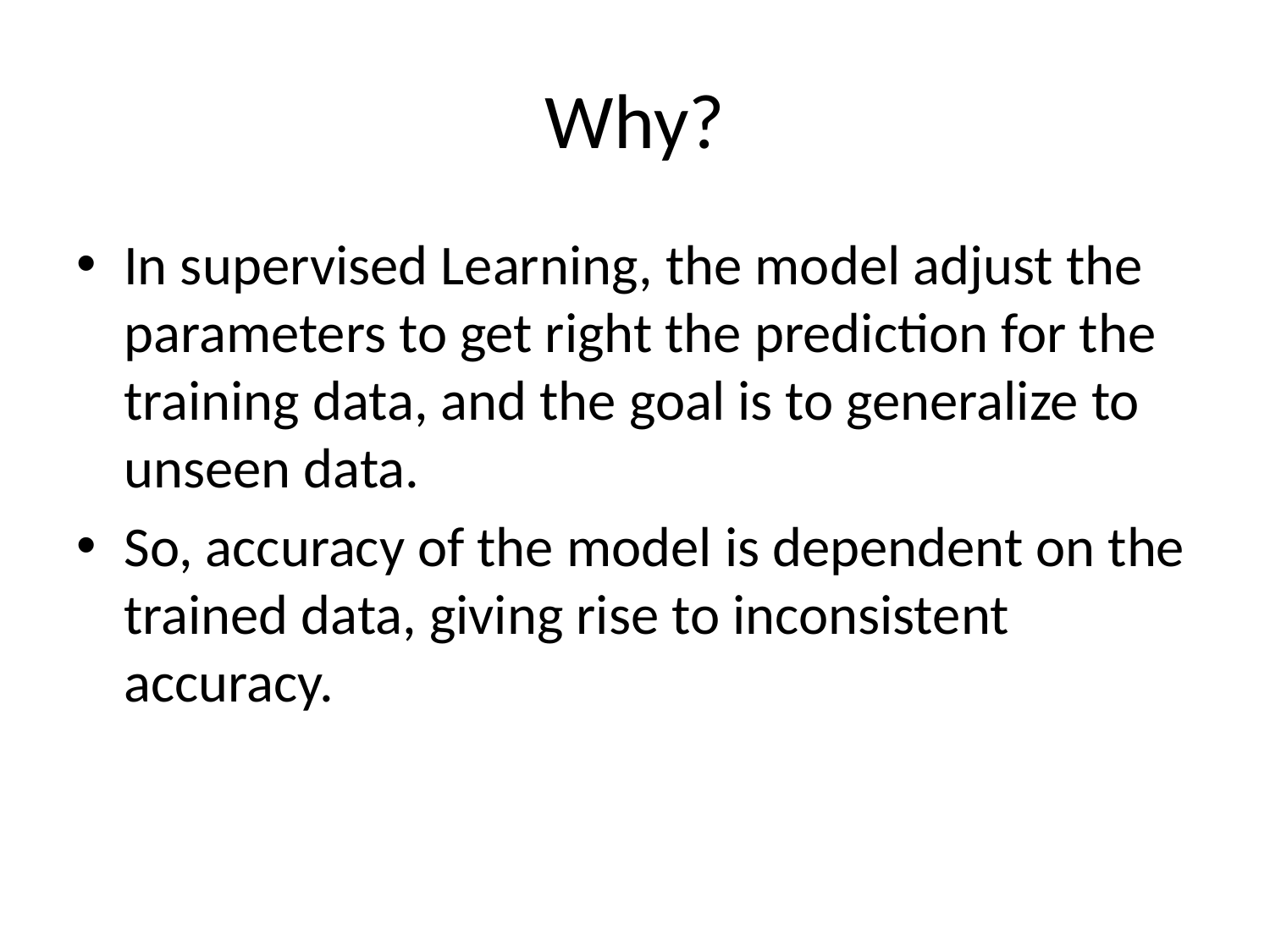

# Why?
In supervised Learning, the model adjust the parameters to get right the prediction for the training data, and the goal is to generalize to unseen data.
So, accuracy of the model is dependent on the trained data, giving rise to inconsistent accuracy.